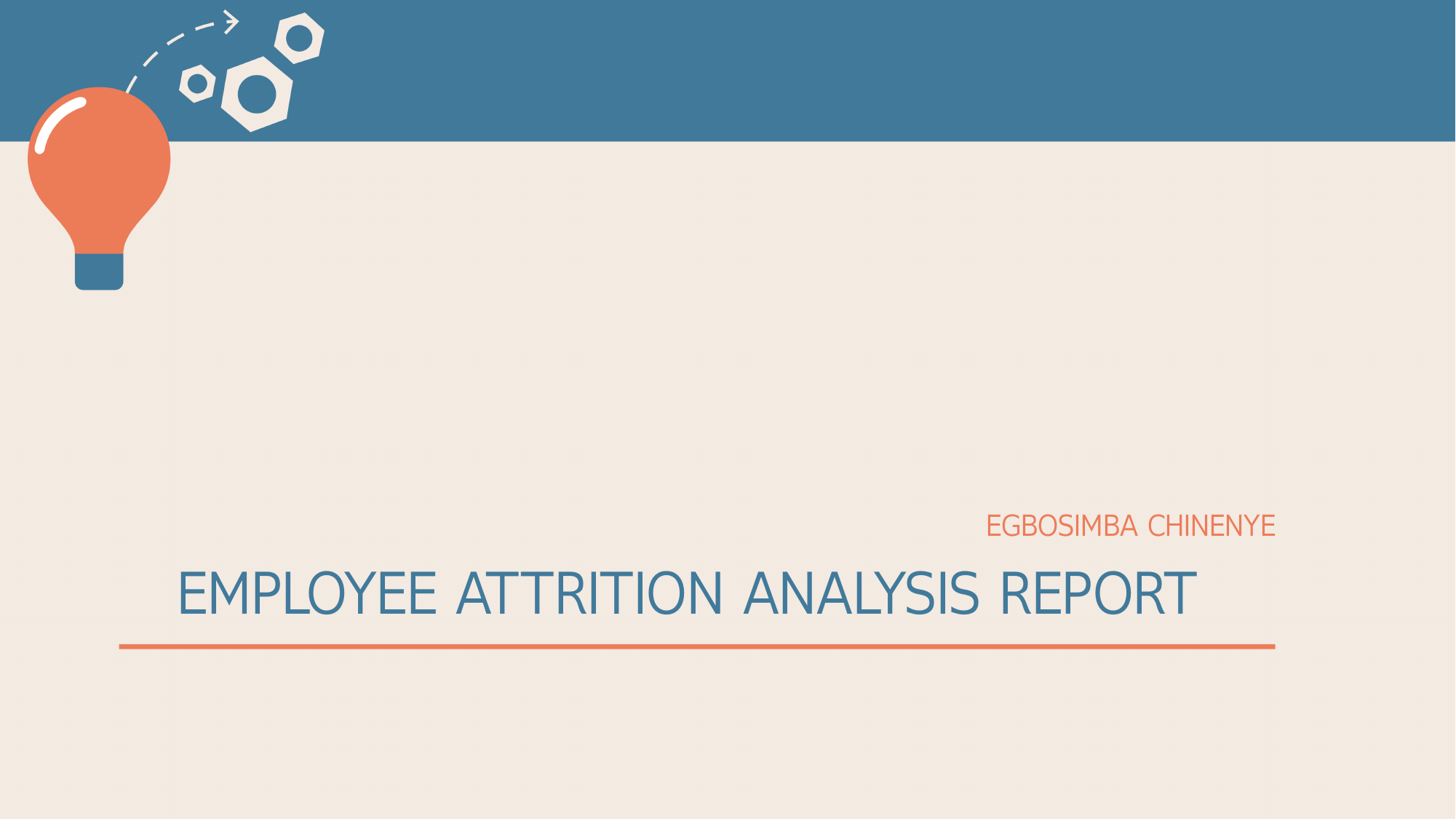

EGBOSIMBA CHINENYE
# EMPLOYEE ATTRITION ANALYSIS REPORT